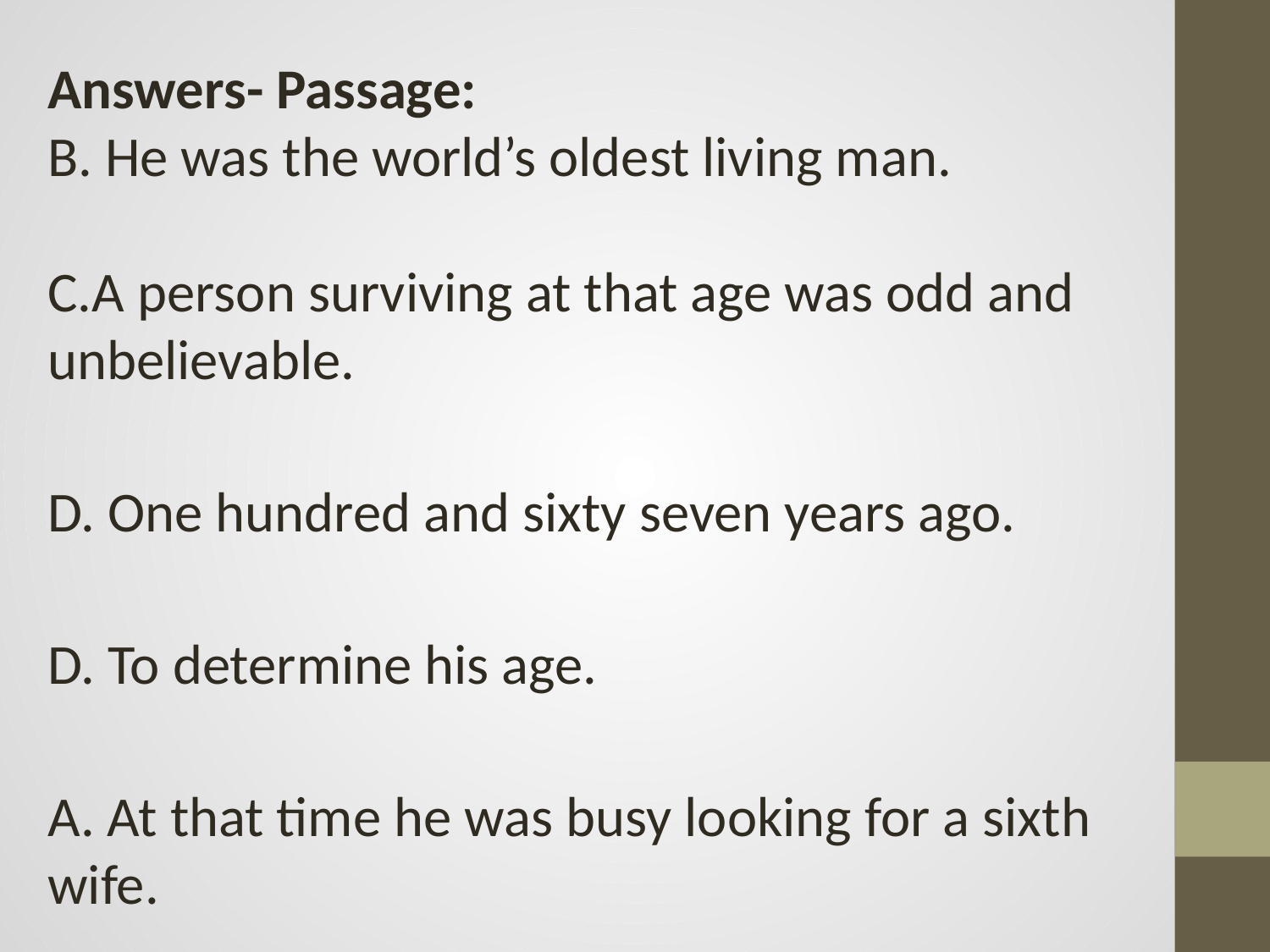

Answers- Passage:
B. He was the world’s oldest living man.

C.A person surviving at that age was odd and unbelievable.

D. One hundred and sixty seven years ago.

D. To determine his age.

A. At that time he was busy looking for a sixth wife.